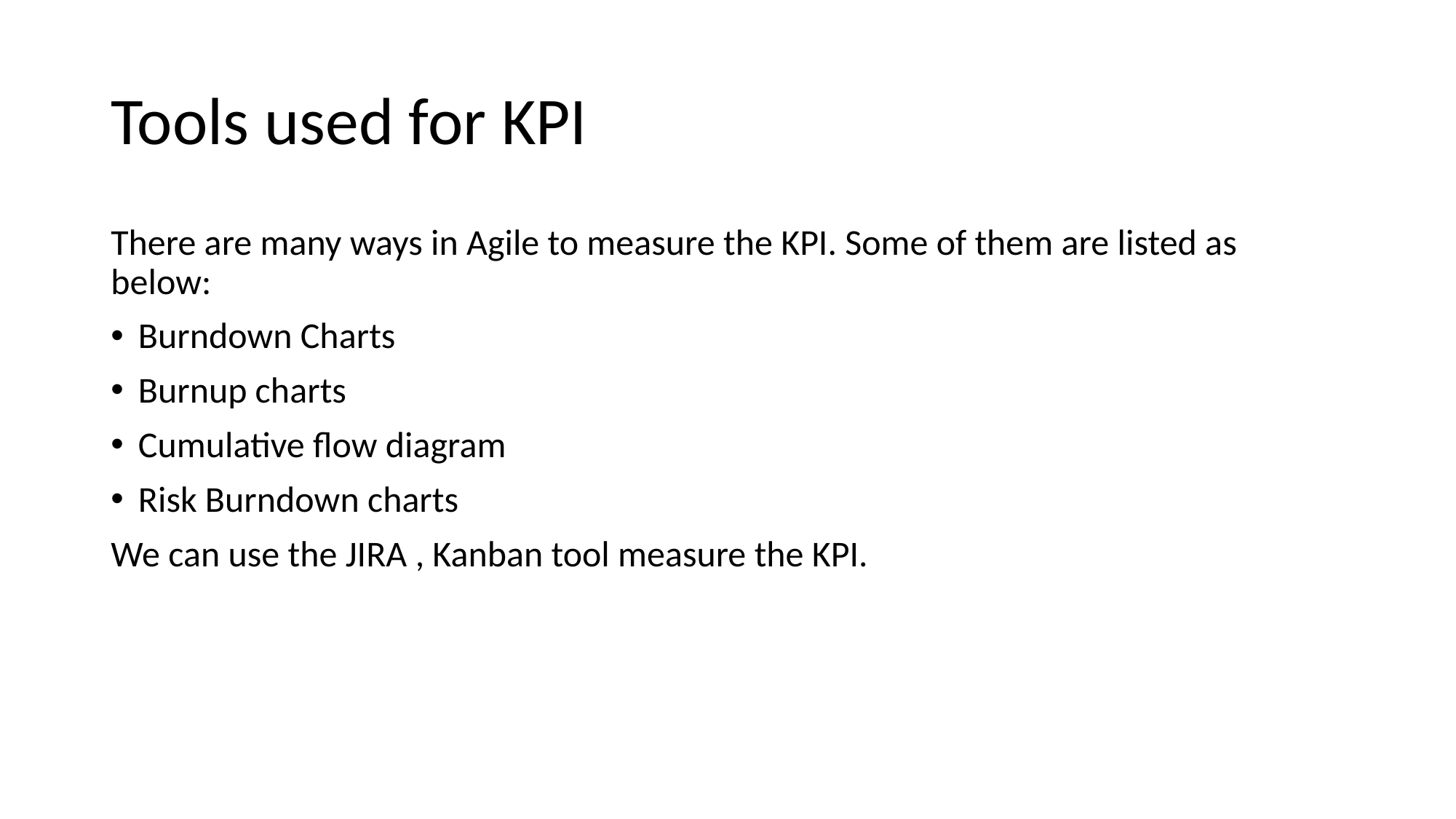

# Tools used for KPI
There are many ways in Agile to measure the KPI. Some of them are listed as below:
Burndown Charts
Burnup charts
Cumulative flow diagram
Risk Burndown charts
We can use the JIRA , Kanban tool measure the KPI.